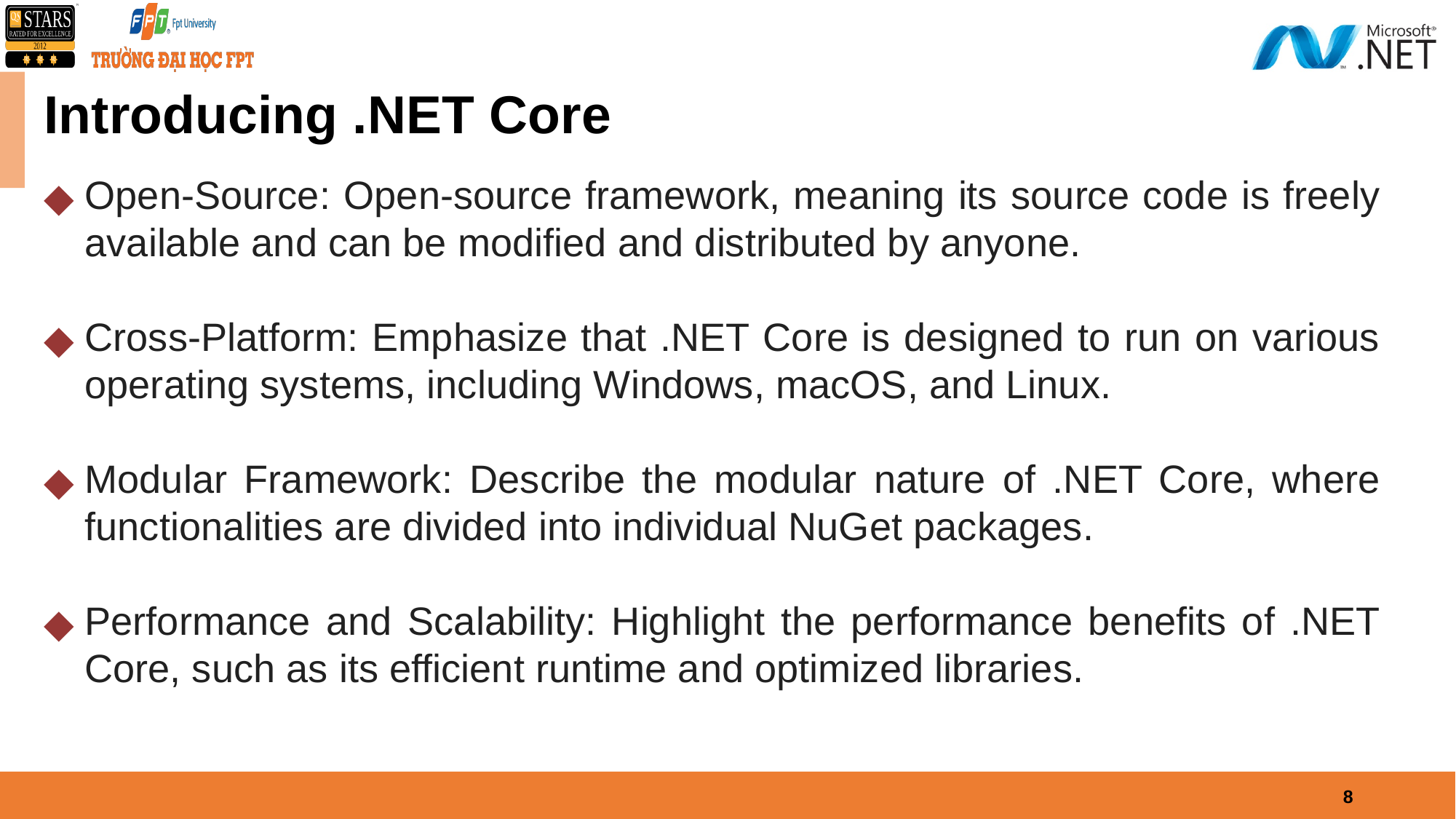

# Introducing .NET Core
Open-Source: Open-source framework, meaning its source code is freely available and can be modified and distributed by anyone.

Cross-Platform: Emphasize that .NET Core is designed to run on various operating systems, including Windows, macOS, and Linux.

Modular Framework: Describe the modular nature of .NET Core, where functionalities are divided into individual NuGet packages.

Performance and Scalability: Highlight the performance benefits of .NET Core, such as its efficient runtime and optimized libraries.
8